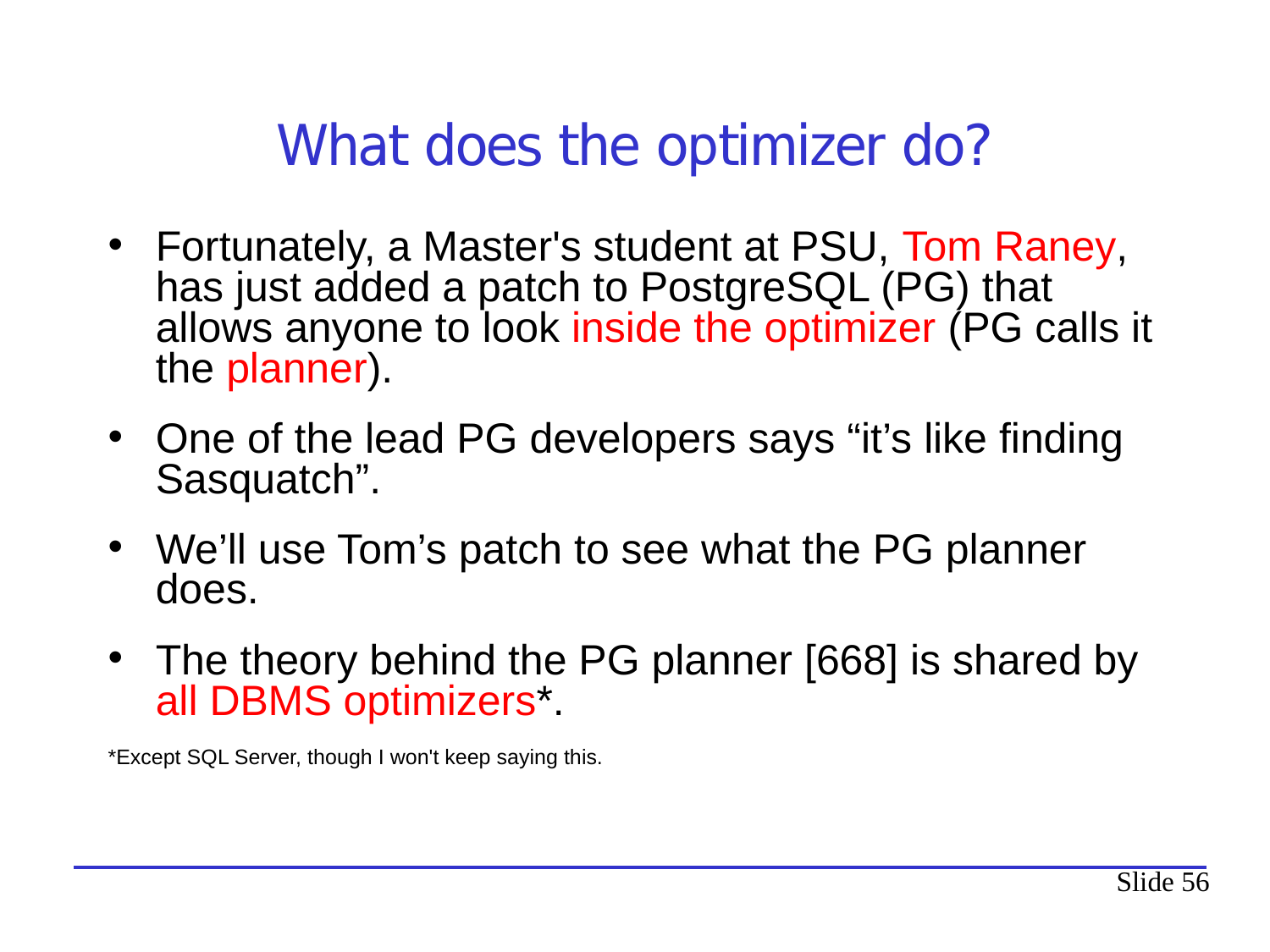

# What does the optimizer do?
Fortunately, a Master's student at PSU, Tom Raney, has just added a patch to PostgreSQL (PG) that allows anyone to look inside the optimizer (PG calls it the planner).
One of the lead PG developers says “it’s like finding Sasquatch”.
We’ll use Tom’s patch to see what the PG planner does.
The theory behind the PG planner [668] is shared by all DBMS optimizers*.
*Except SQL Server, though I won't keep saying this.